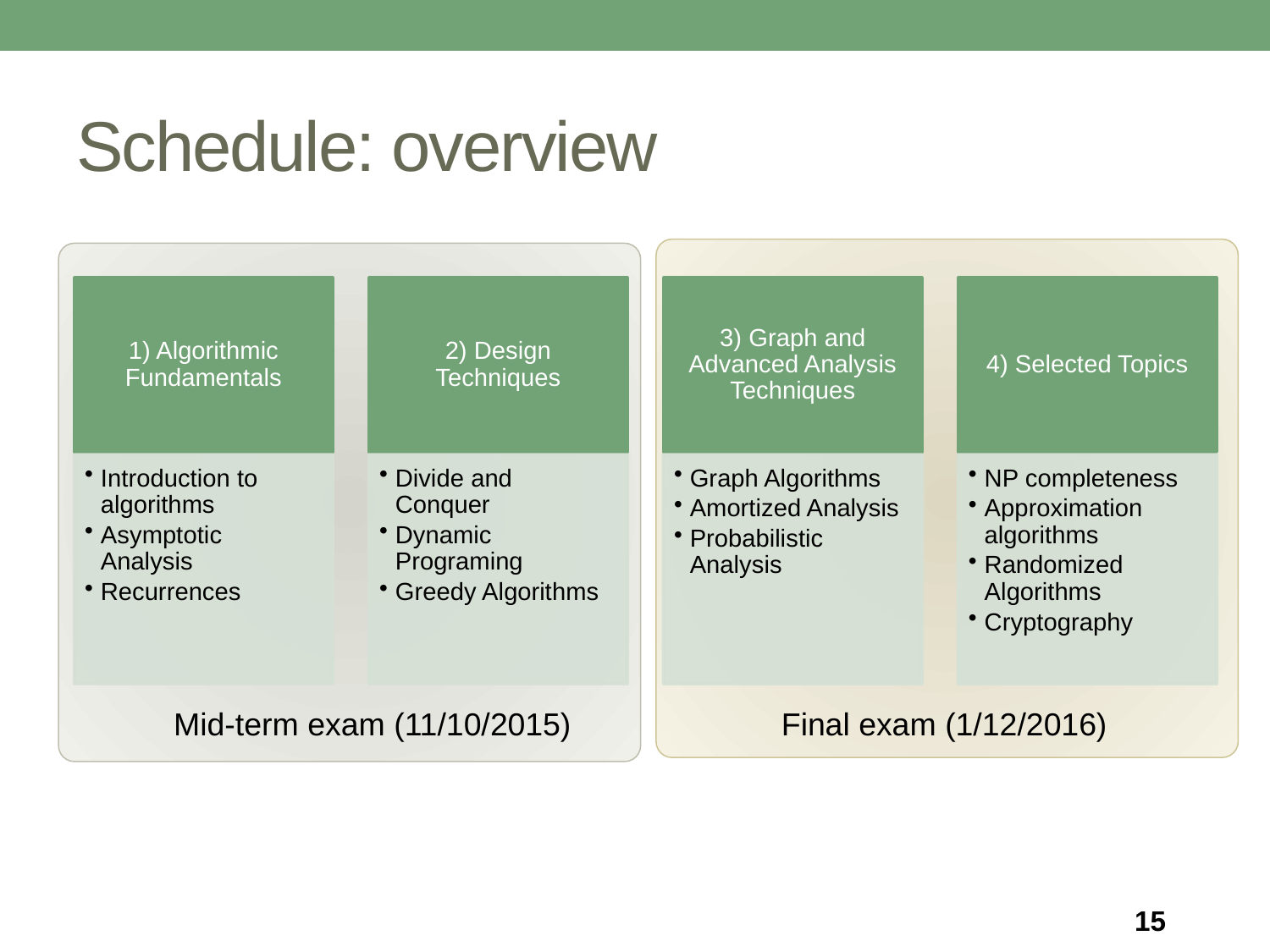

# Schedule: overview
1) Algorithmic Fundamentals
Introduction to algorithms
Asymptotic Analysis
Recurrences
2) Design Techniques
Divide and Conquer
Dynamic Programing
Greedy Algorithms

3) Graph and Advanced Analysis Techniques
Graph Algorithms
Amortized Analysis
Probabilistic Analysis
4) Selected Topics
NP completeness
Approximation algorithms
Randomized Algorithms
Cryptography

Final exam (1/12/2016)

Mid-term exam (11/10/2015)
15